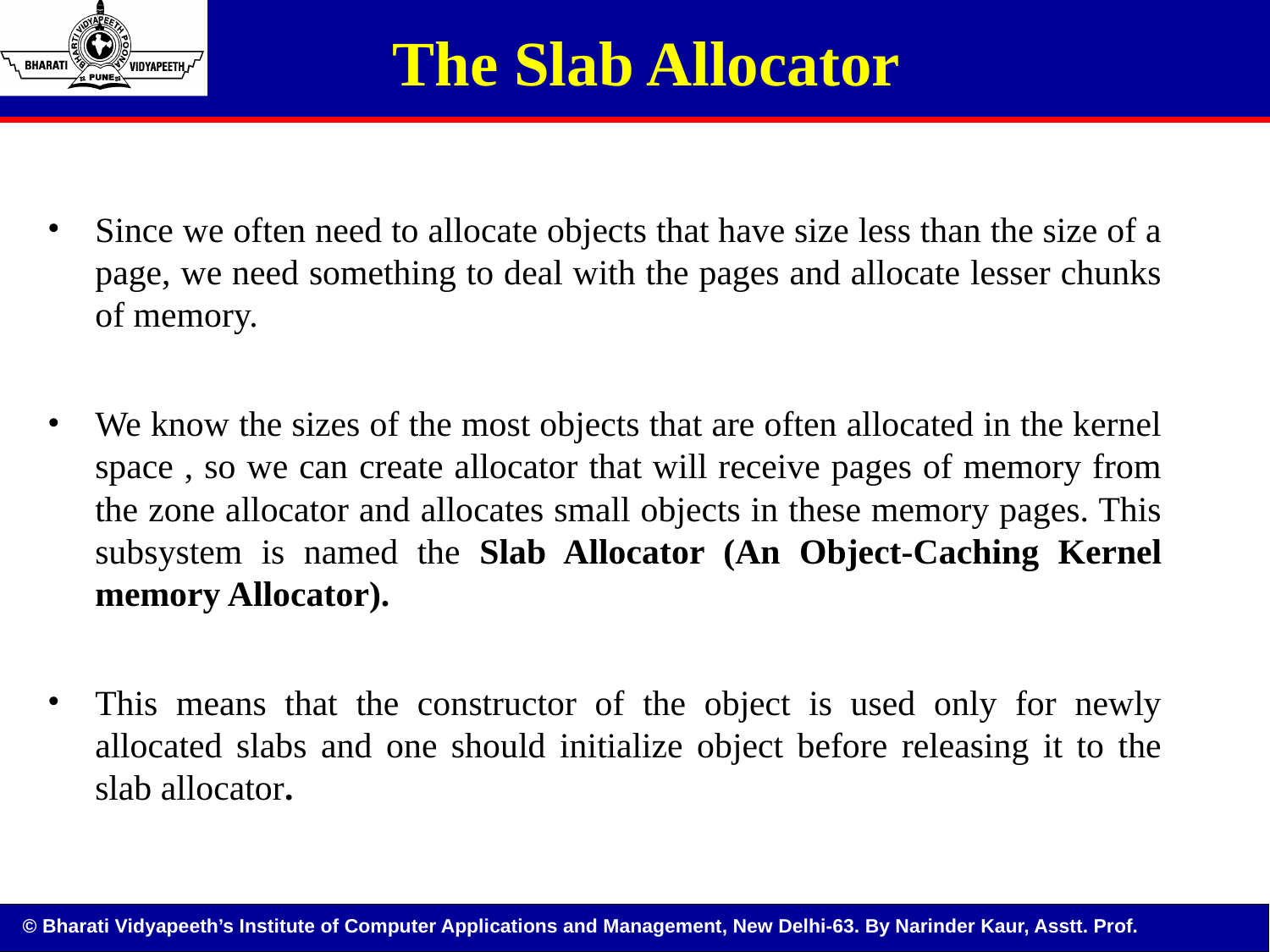

The Slab Allocator

Since we often need to allocate objects that have size less than the size of a page, we need something to deal with the pages and allocate lesser chunks of memory.

We know the sizes of the most objects that are often allocated in the kernel space , so we can create allocator that will receive pages of memory from the zone allocator and allocates small objects in these memory pages. This subsystem is named the Slab Allocator (An Object-Caching Kernel memory Allocator).

This means that the constructor of the object is used only for newly allocated slabs and one should initialize object before releasing it to the slab allocator.